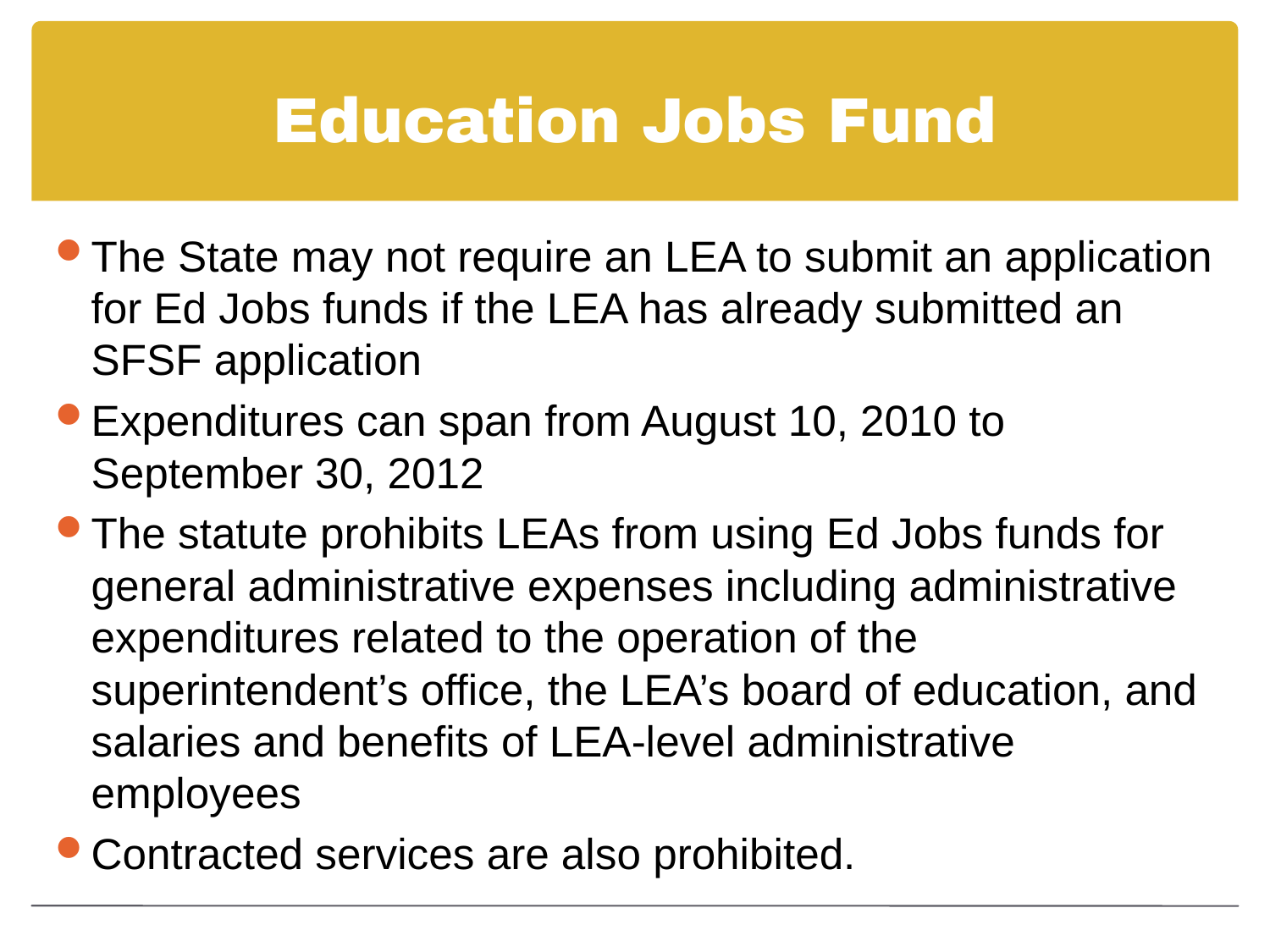

# Education Jobs Fund
The State may not require an LEA to submit an application for Ed Jobs funds if the LEA has already submitted an SFSF application
Expenditures can span from August 10, 2010 to September 30, 2012
The statute prohibits LEAs from using Ed Jobs funds for general administrative expenses including administrative expenditures related to the operation of the superintendent’s office, the LEA’s board of education, and salaries and benefits of LEA-level administrative employees
Contracted services are also prohibited.